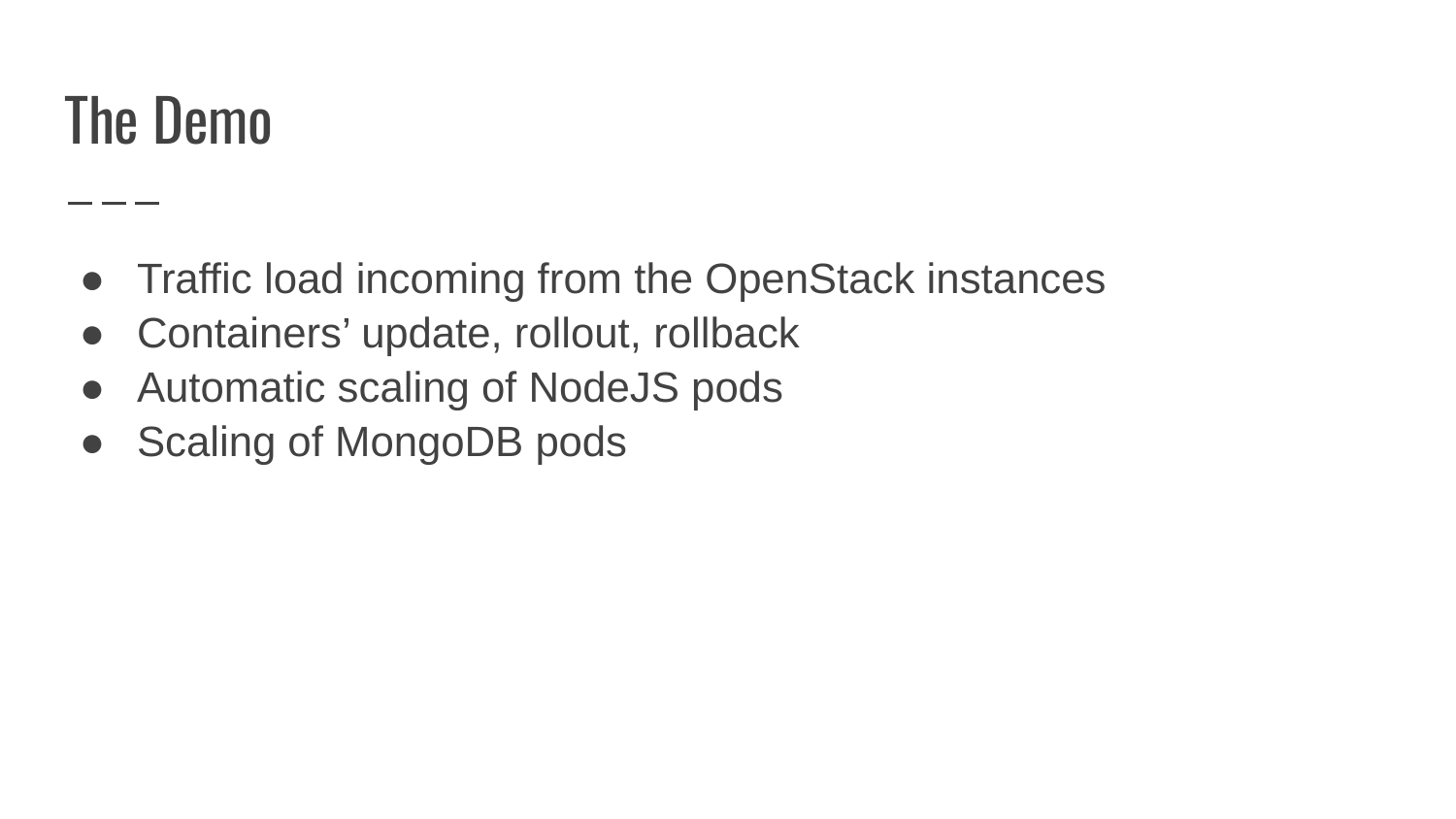

# The Demo
Traffic load incoming from the OpenStack instances
Containers’ update, rollout, rollback
Automatic scaling of NodeJS pods
Scaling of MongoDB pods